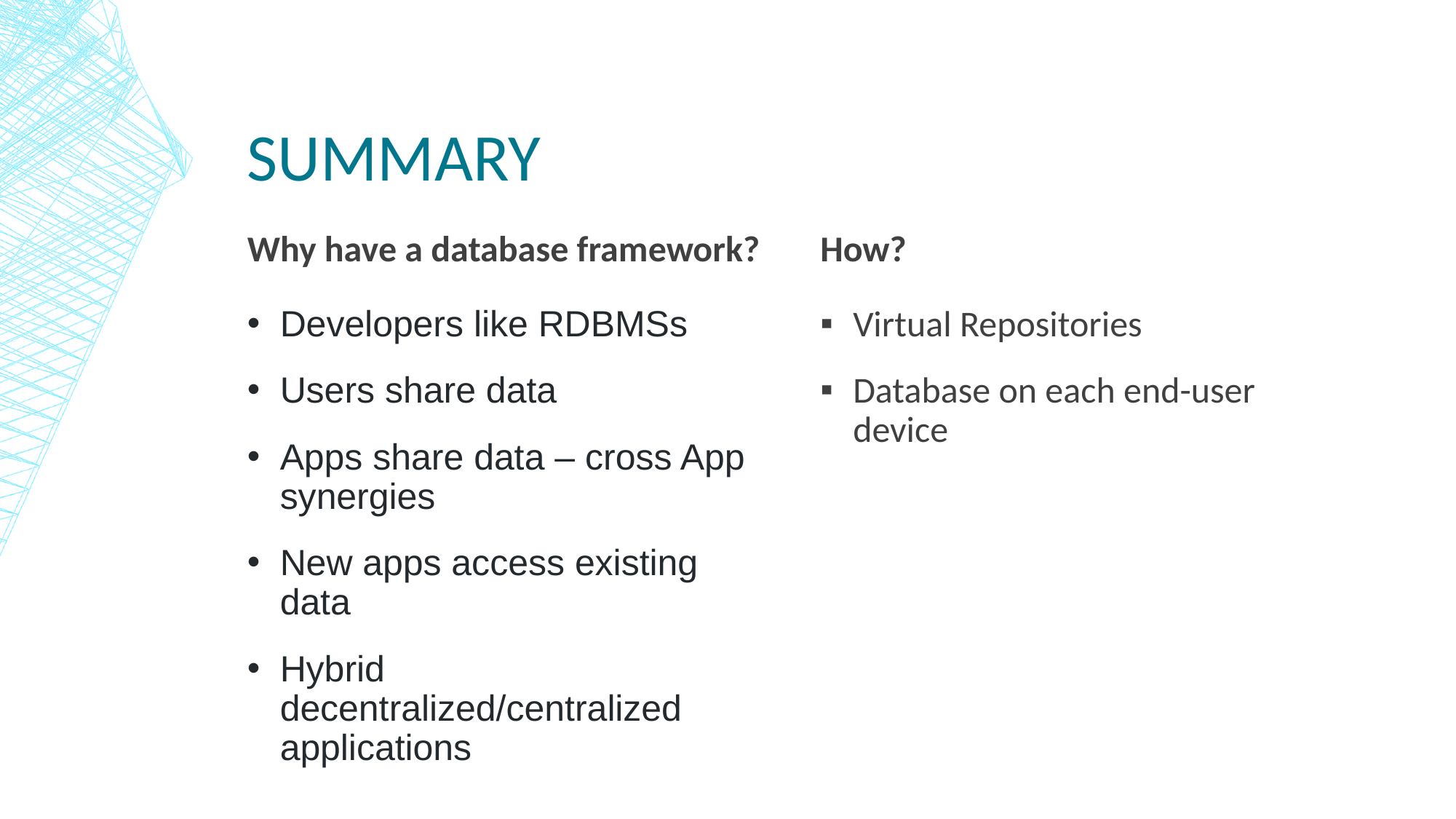

Summary
Why have a database framework?
How?
Developers like RDBMSs
Users share data
Apps share data – cross App synergies
New apps access existing data
Hybrid decentralized/centralized applications

Virtual Repositories
Database on each end-user device